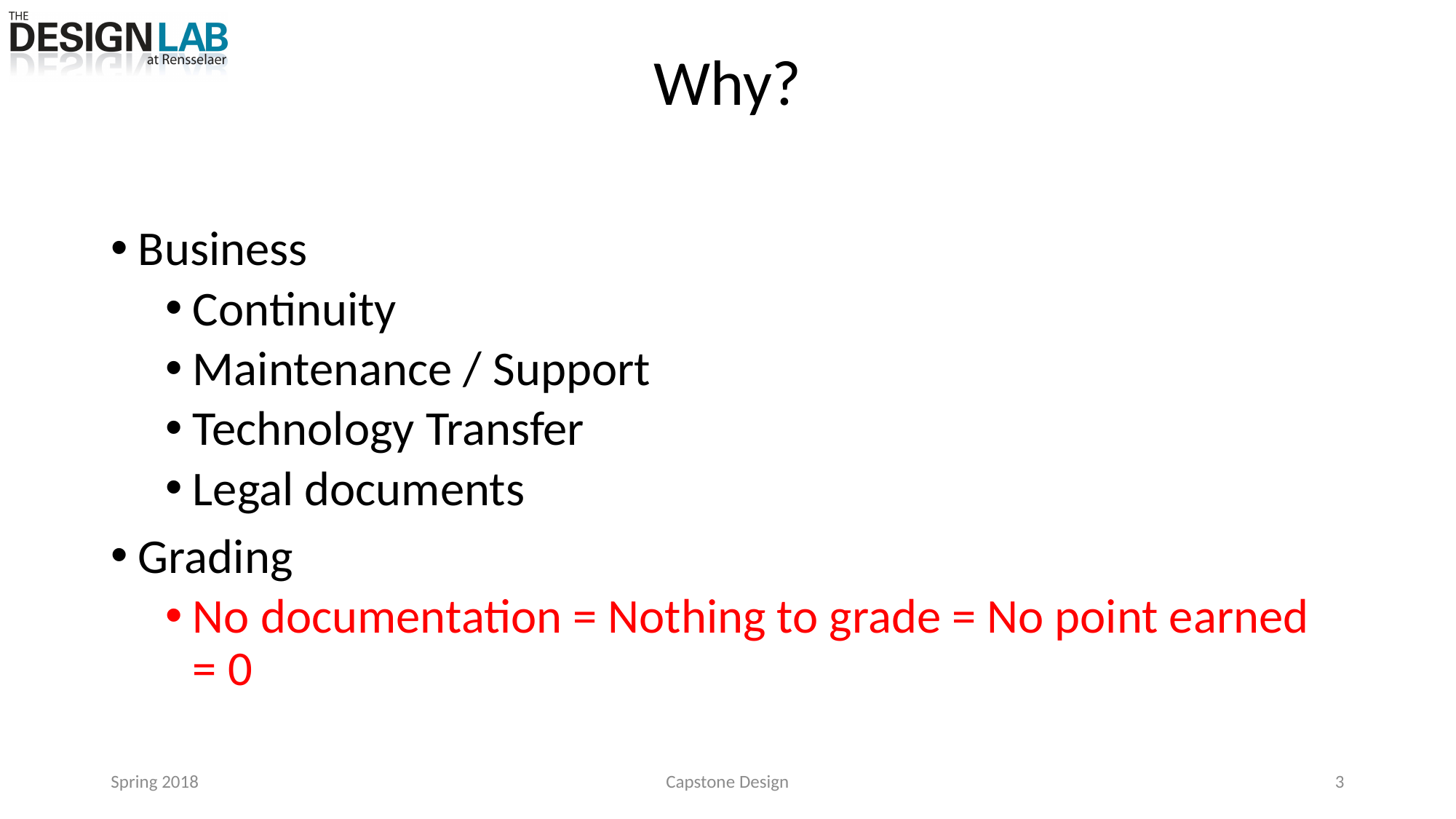

# Why?
Business
Continuity
Maintenance / Support
Technology Transfer
Legal documents
Grading
No documentation = Nothing to grade = No point earned = 0

Spring 2018
Capstone Design
3